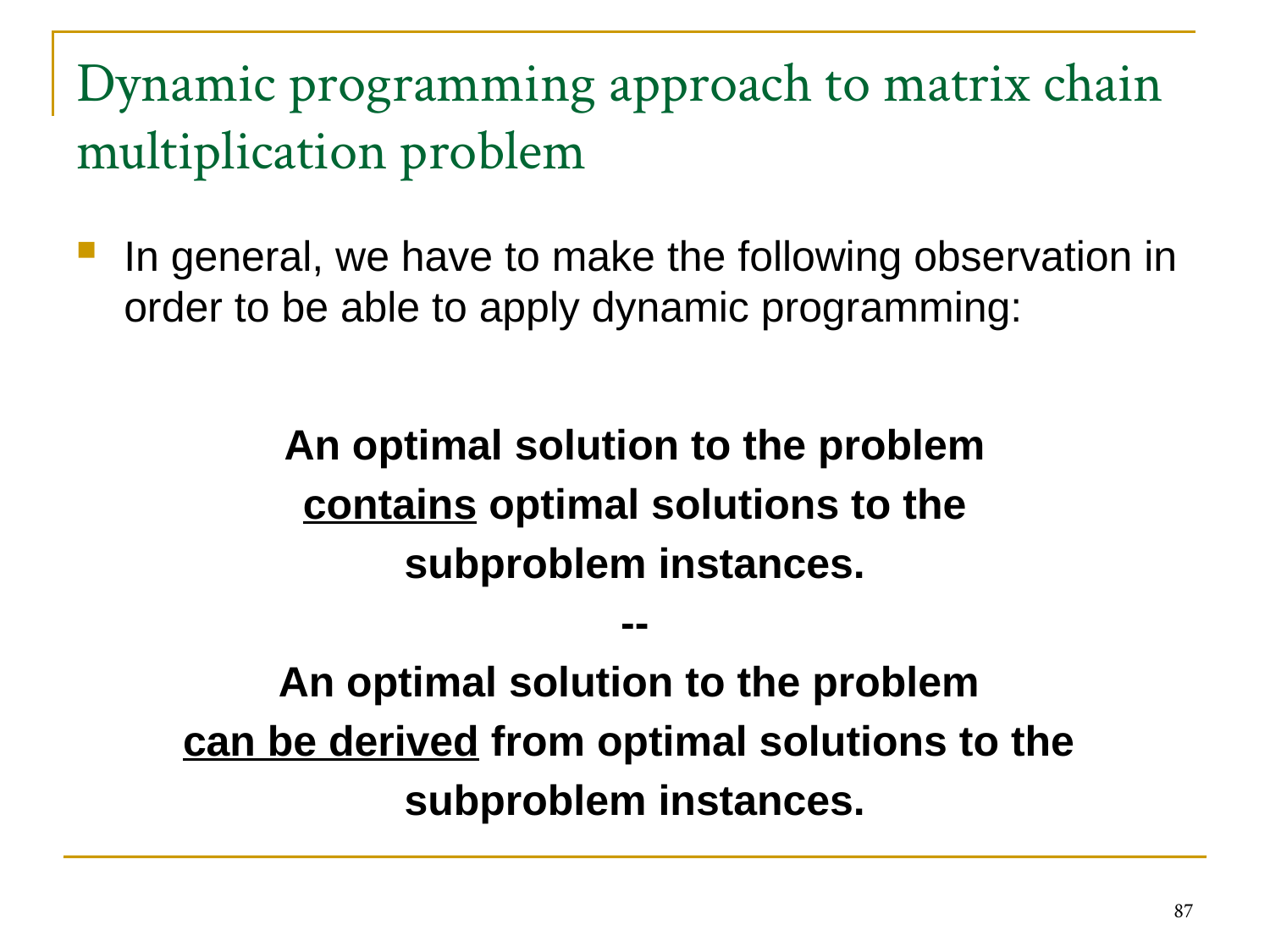

# Dynamic programming approach to matrix chain multiplication problem
In general, we have to make the following observation in order to be able to apply dynamic programming:

An optimal solution to the problem
contains optimal solutions to the
subproblem instances.
--
An optimal solution to the problem
can be derived from optimal solutions to the
subproblem instances.
87